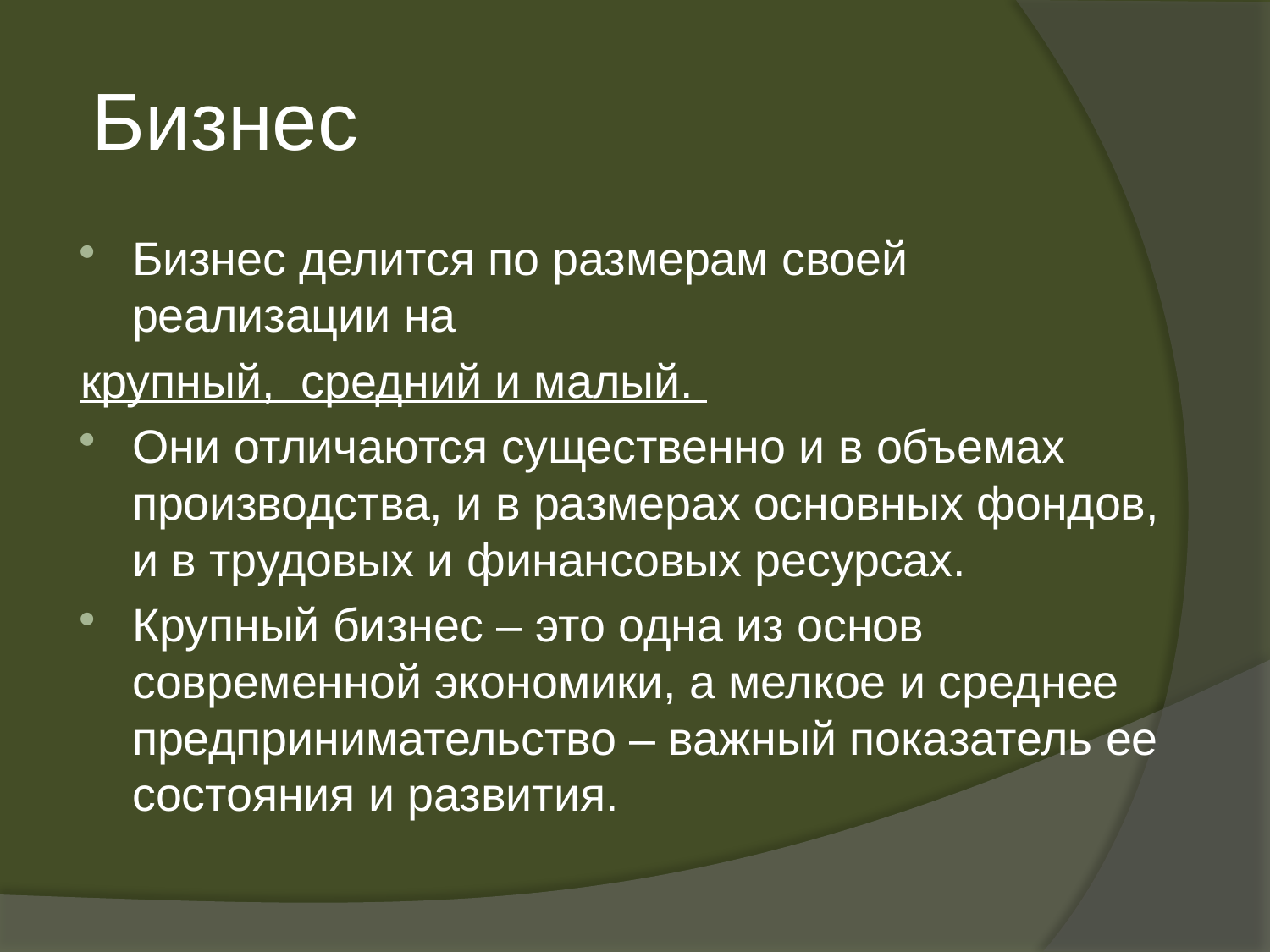

# Бизнес
Бизнес делится по размерам своей реализации на
крупный,  средний и малый.
Они отличаются существенно и в объемах производства, и в размерах основных фондов, и в трудовых и финансовых ресурсах.
Крупный бизнес – это одна из основ современной экономики, а мелкое и среднее предпринимательство – важный показатель ее состояния и развития.